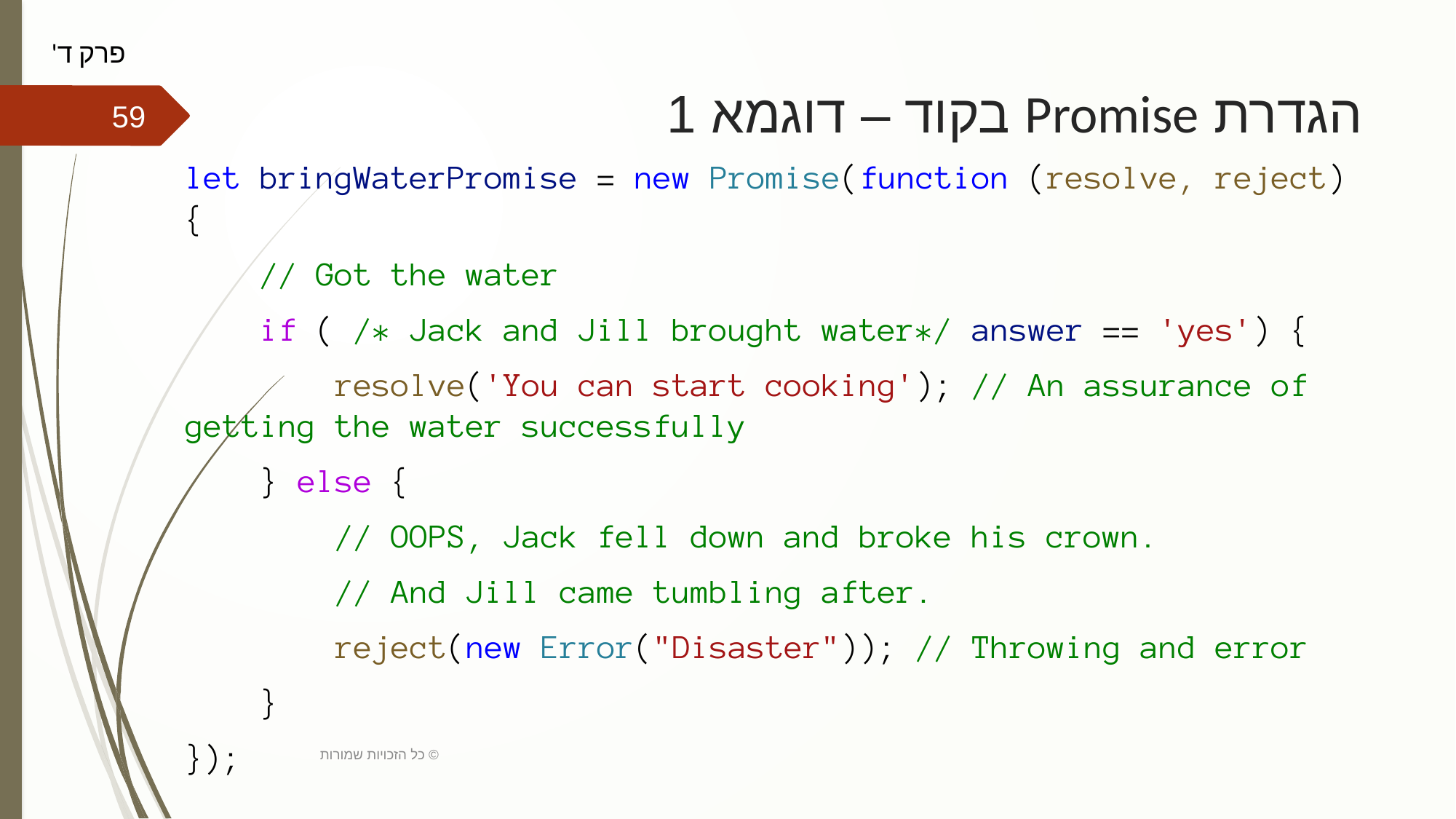

פרק ד'
# הגדרת Promise בקוד – דוגמא 1
59
let bringWaterPromise = new Promise(function (resolve, reject) {
    // Got the water
    if ( /* Jack and Jill brought water*/ answer == 'yes') {
        resolve('You can start cooking'); // An assurance of getting the water successfully
    } else {
        // OOPS, Jack fell down and broke his crown.
        // And Jill came tumbling after.
        reject(new Error("Disaster")); // Throwing and error
    }
});
כל הזכויות שמורות ©